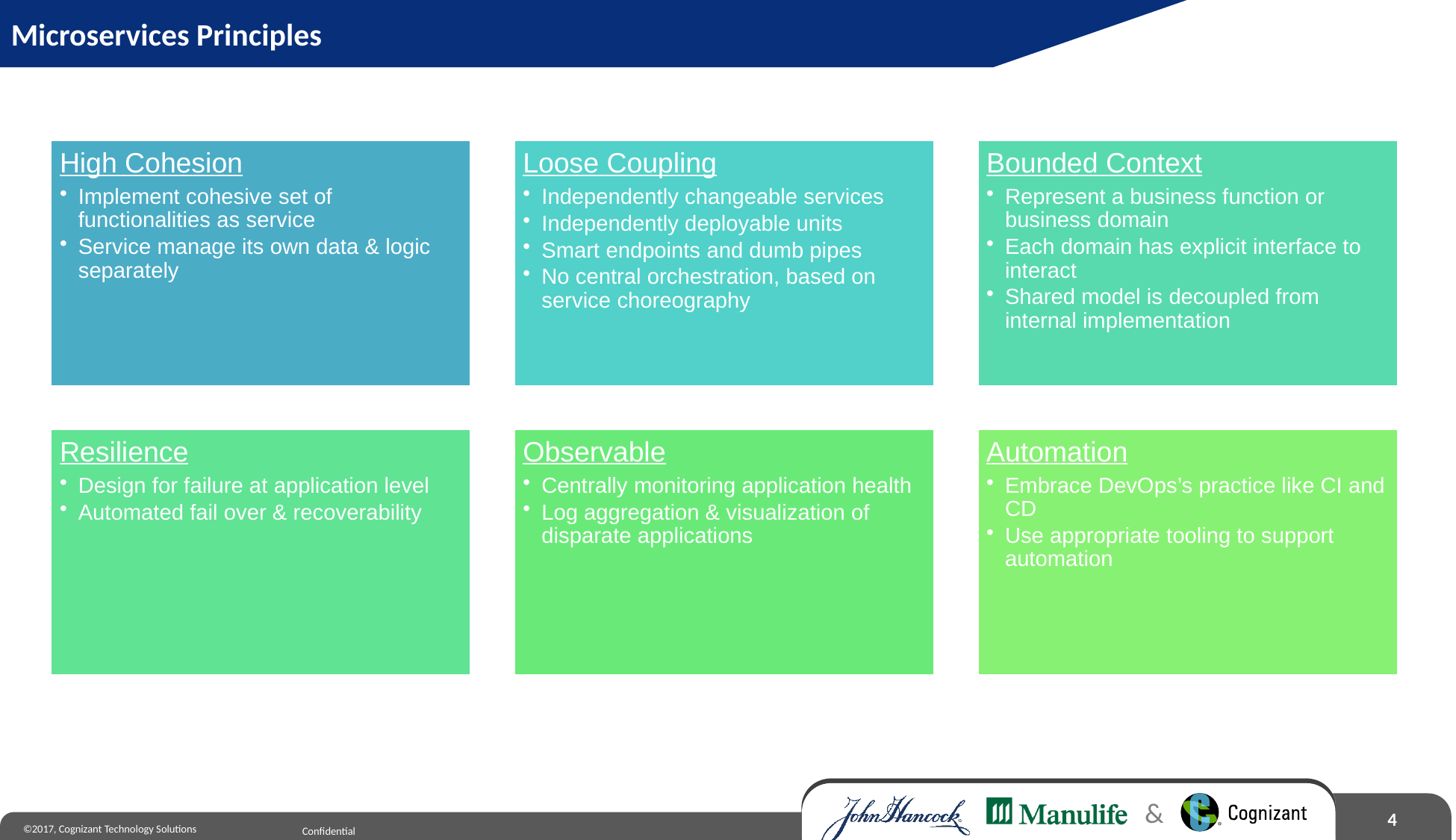

# Microservices Principles
High Cohesion
Implement cohesive set of functionalities as service
Service manage its own data & logic separately
Loose Coupling
Independently changeable services
Independently deployable units
Smart endpoints and dumb pipes
No central orchestration, based on service choreography
Bounded Context
Represent a business function or business domain
Each domain has explicit interface to interact
Shared model is decoupled from internal implementation
Resilience
Design for failure at application level
Automated fail over & recoverability

Observable
Centrally monitoring application health
Log aggregation & visualization of disparate applications
Automation
Embrace DevOps’s practice like CI and CD
Use appropriate tooling to support automation